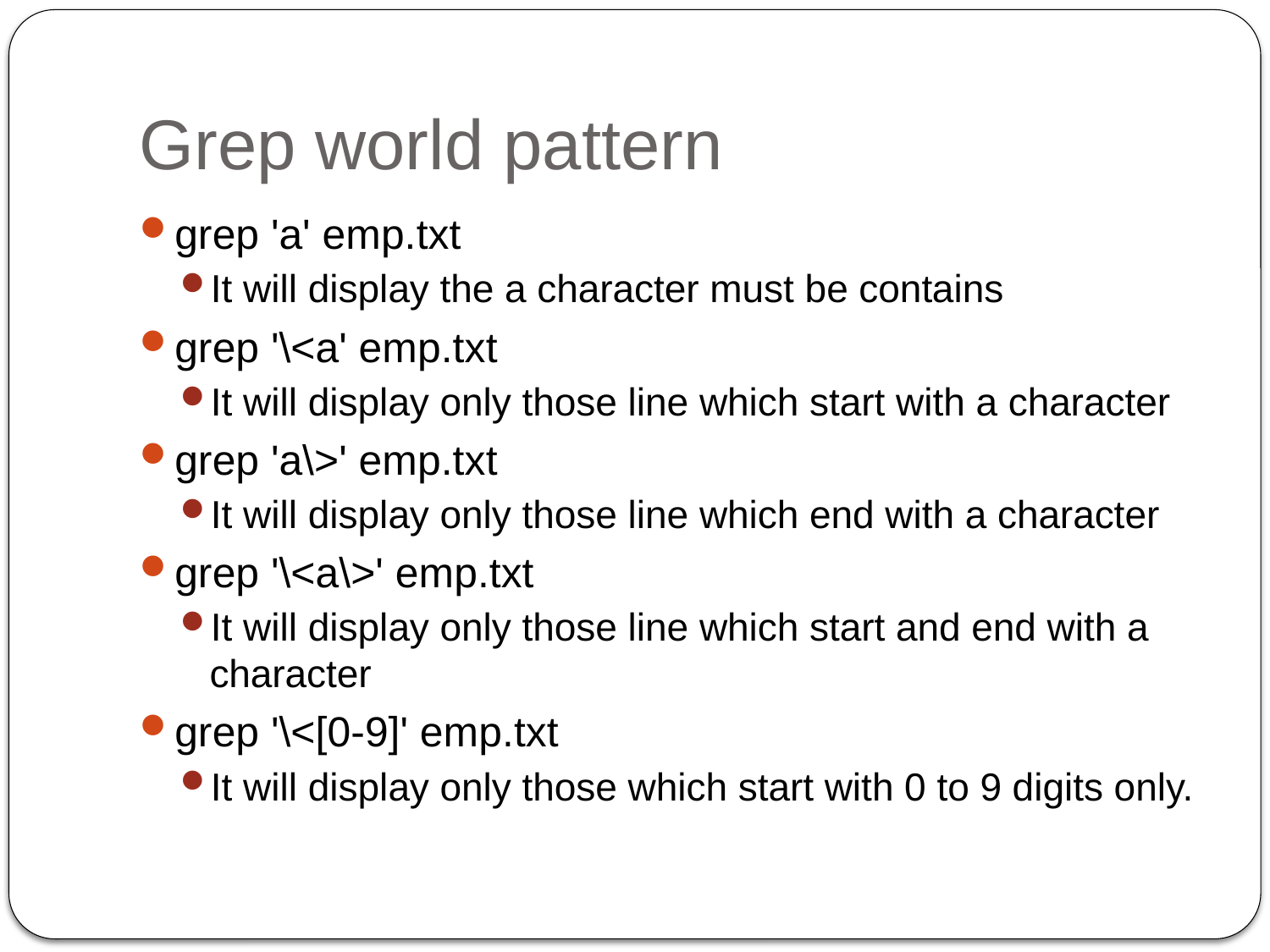

# Grep world pattern
grep 'a' emp.txt
It will display the a character must be contains
grep '\<a' emp.txt
It will display only those line which start with a character
grep 'a\>' emp.txt
It will display only those line which end with a character
grep '\<a\>' emp.txt
It will display only those line which start and end with a character
grep '\<[0-9]' emp.txt
It will display only those which start with 0 to 9 digits only.